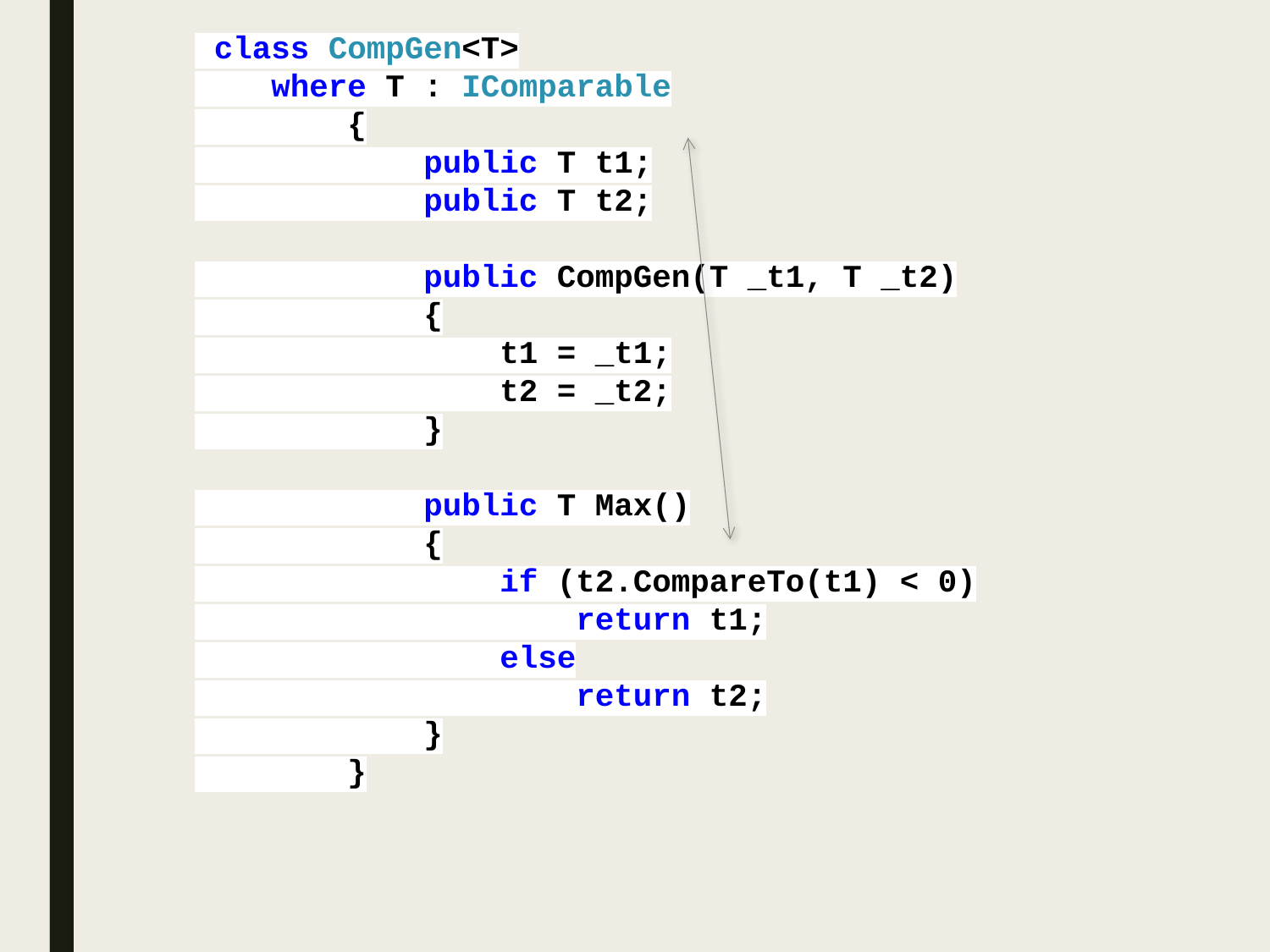

class CompGen<T>
    where T : IComparable
        {
            public T t1;
            public T t2;

            public CompGen(T _t1, T _t2)
            {
                t1 = _t1;
                t2 = _t2;
            }

            public T Max()
            {
                if (t2.CompareTo(t1) < 0)
                    return t1;
                else
                    return t2;
            }
        }